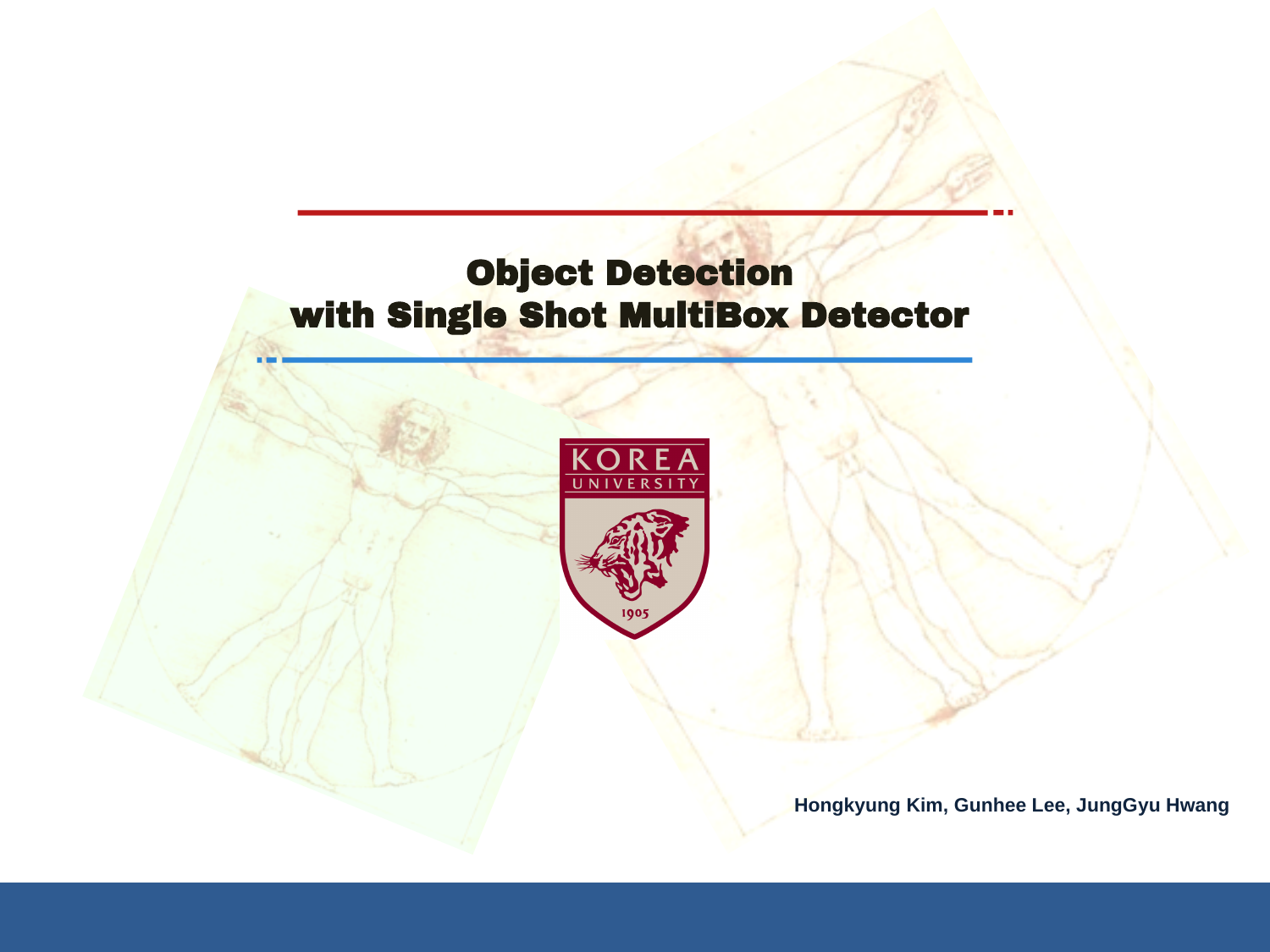

# Object Detection with Single Shot MultiBox Detector
Hongkyung Kim, Gunhee Lee, JungGyu Hwang